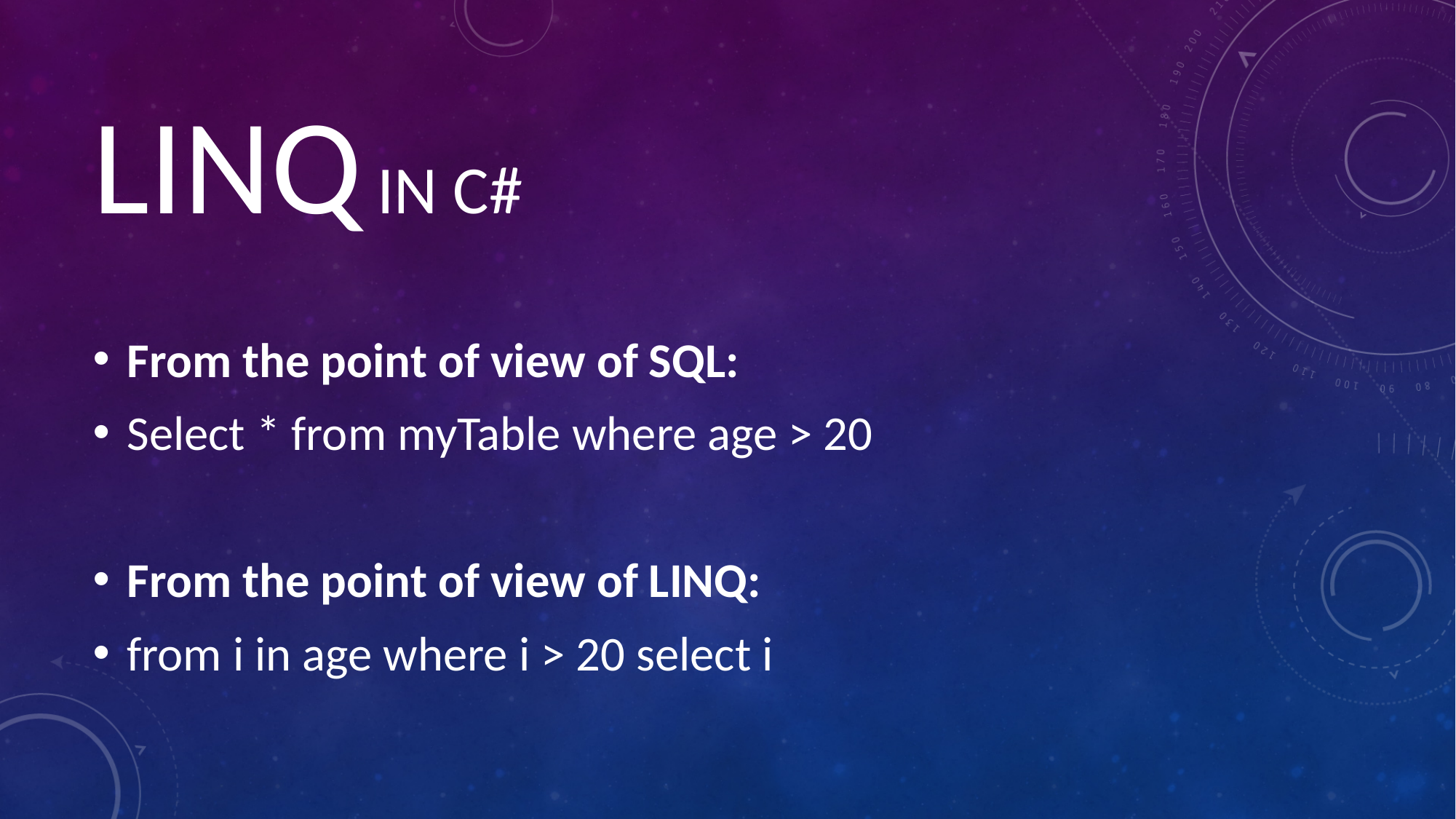

# LINQ IN C#
From the point of view of SQL:
Select * from myTable where age > 20

From the point of view of LINQ:
from i in age where i > 20 select i